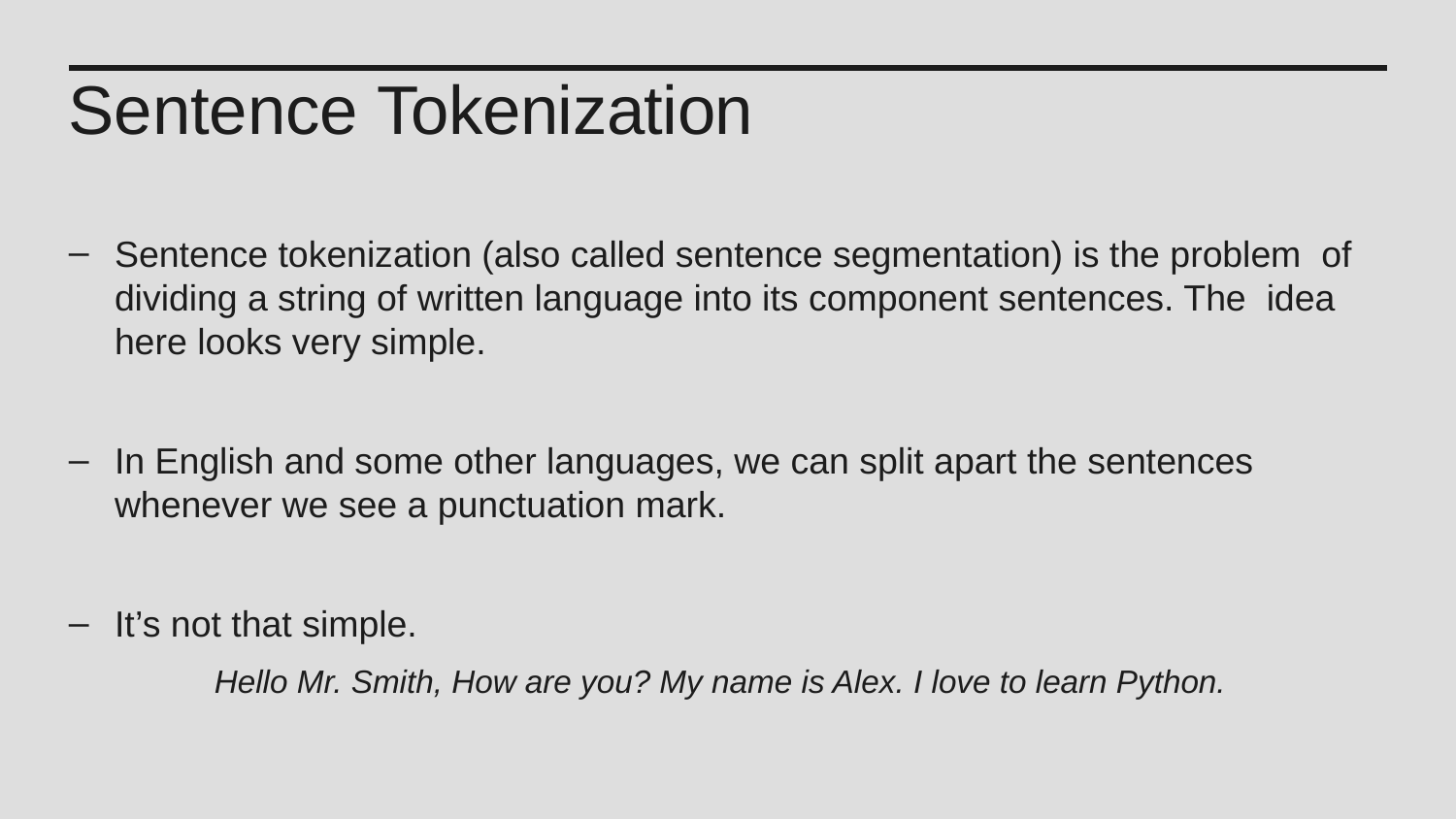

Sentence Tokenization
Sentence tokenization (also called sentence segmentation) is the problem  of dividing a string of written language into its component sentences. The  idea here looks very simple.

In English and some other languages, we can split apart the sentences  whenever we see a punctuation mark.

It’s not that simple.
	Hello Mr. Smith, How are you? My name is Alex. I love to learn Python.